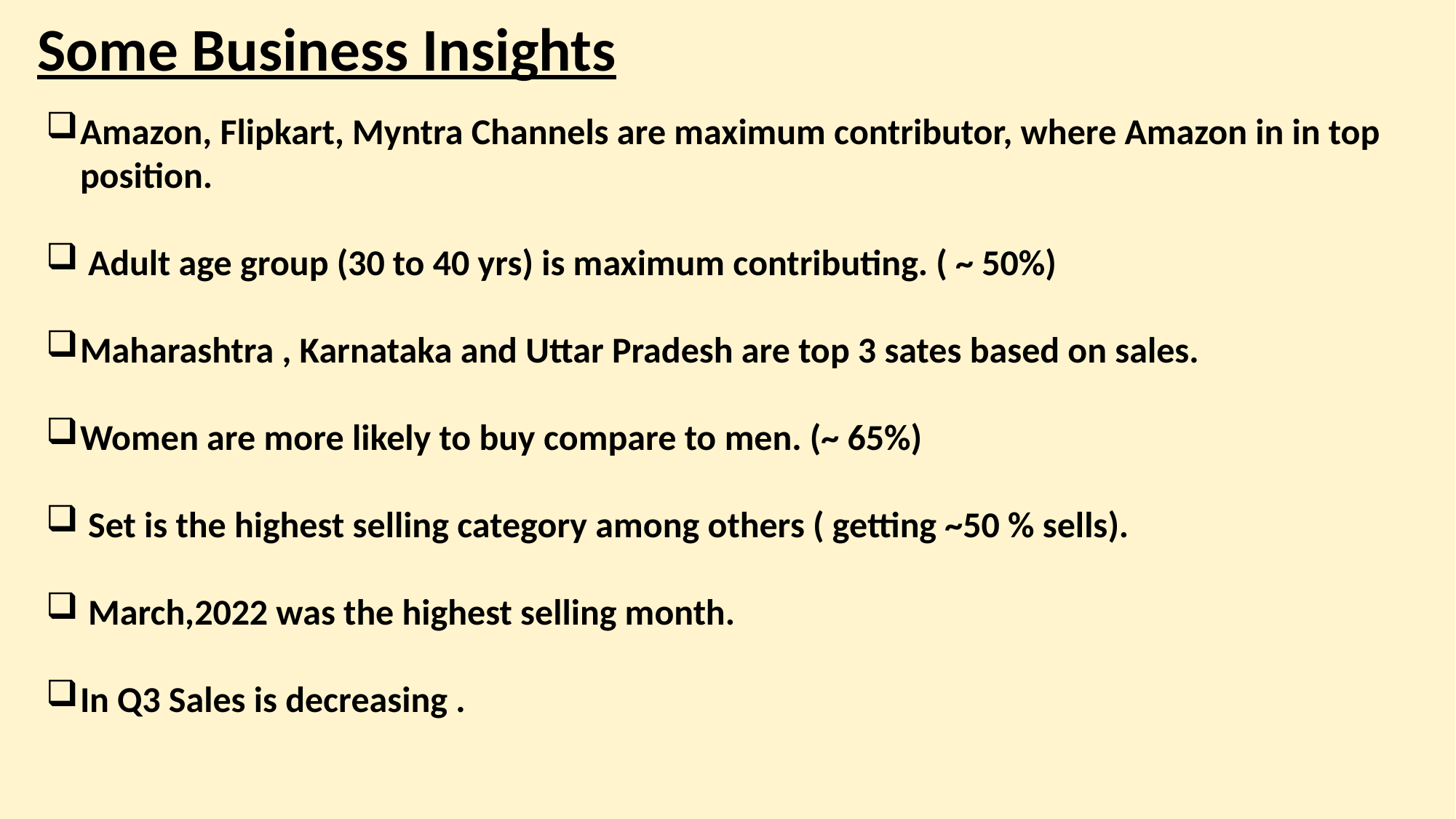

Some Business Insights
Amazon, Flipkart, Myntra Channels are maximum contributor, where Amazon in in top position.

 Adult age group (30 to 40 yrs) is maximum contributing. ( ~ 50%)

Maharashtra , Karnataka and Uttar Pradesh are top 3 sates based on sales.

Women are more likely to buy compare to men. (~ 65%)

 Set is the highest selling category among others ( getting ~50 % sells).

 March,2022 was the highest selling month.

In Q3 Sales is decreasing .